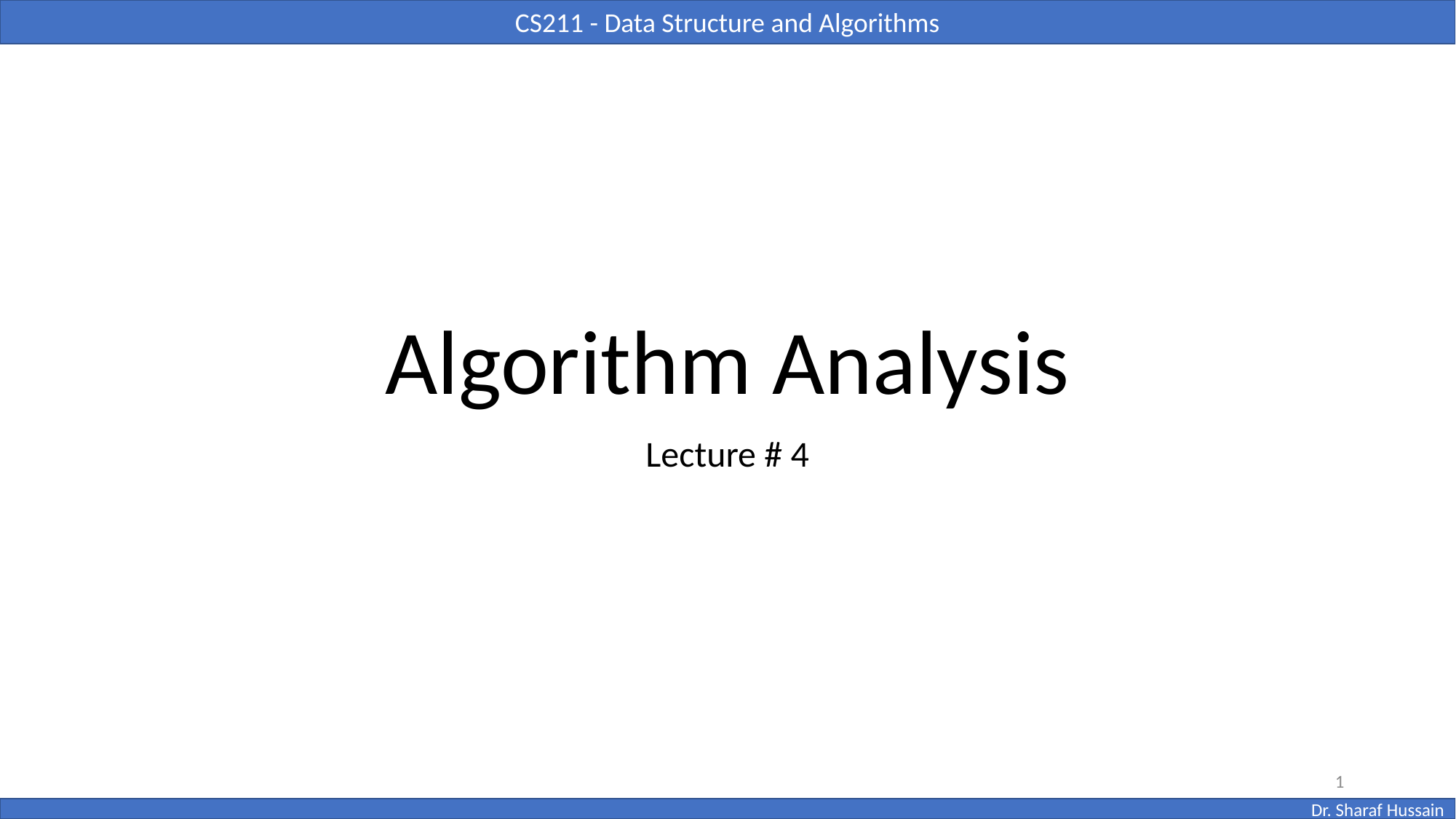

# Algorithm Analysis
Lecture # 4
1